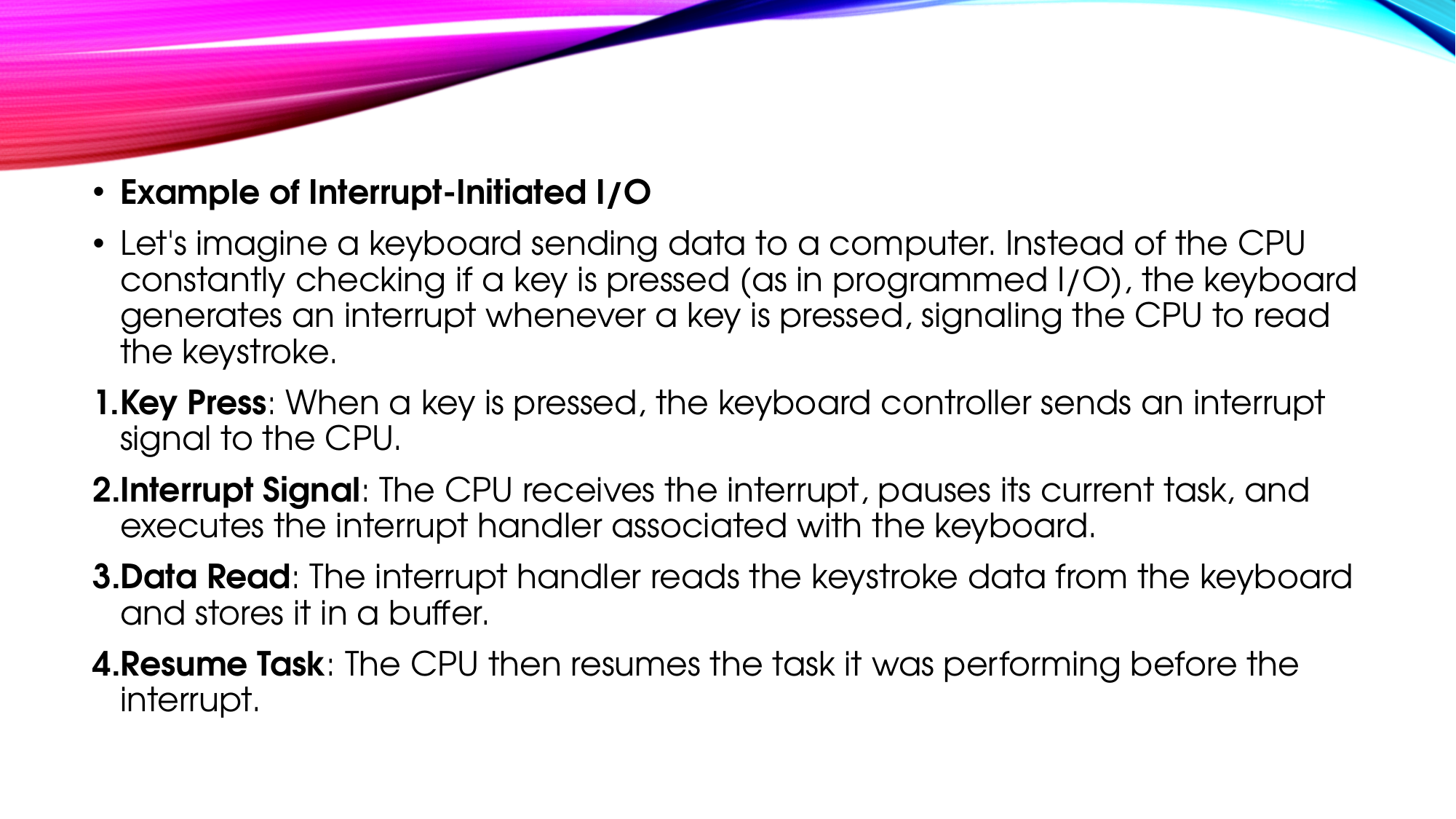

Example of Interrupt-Initiated I/O
Let's imagine a keyboard sending data to a computer. Instead of the CPU constantly checking if a key is pressed (as in programmed I/O), the keyboard generates an interrupt whenever a key is pressed, signaling the CPU to read the keystroke.
Key Press: When a key is pressed, the keyboard controller sends an interrupt signal to the CPU.
Interrupt Signal: The CPU receives the interrupt, pauses its current task, and executes the interrupt handler associated with the keyboard.
Data Read: The interrupt handler reads the keystroke data from the keyboard and stores it in a buffer.
Resume Task: The CPU then resumes the task it was performing before the interrupt.